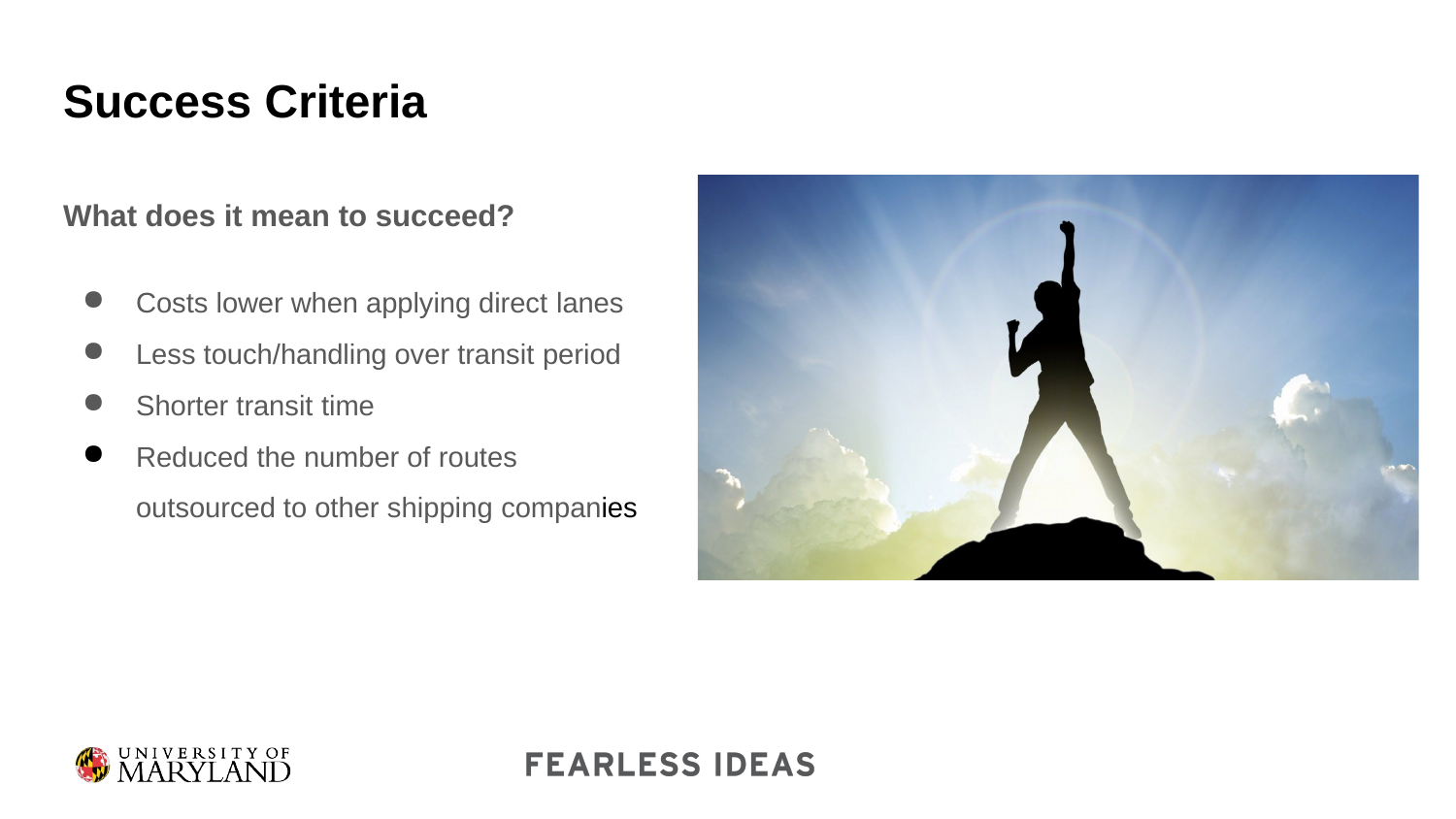

# Success Criteria

What does it mean to succeed?

Costs lower when applying direct lanes
Less touch/handling over transit period
Shorter transit time
Reduced the number of routes  outsourced to other shipping companies